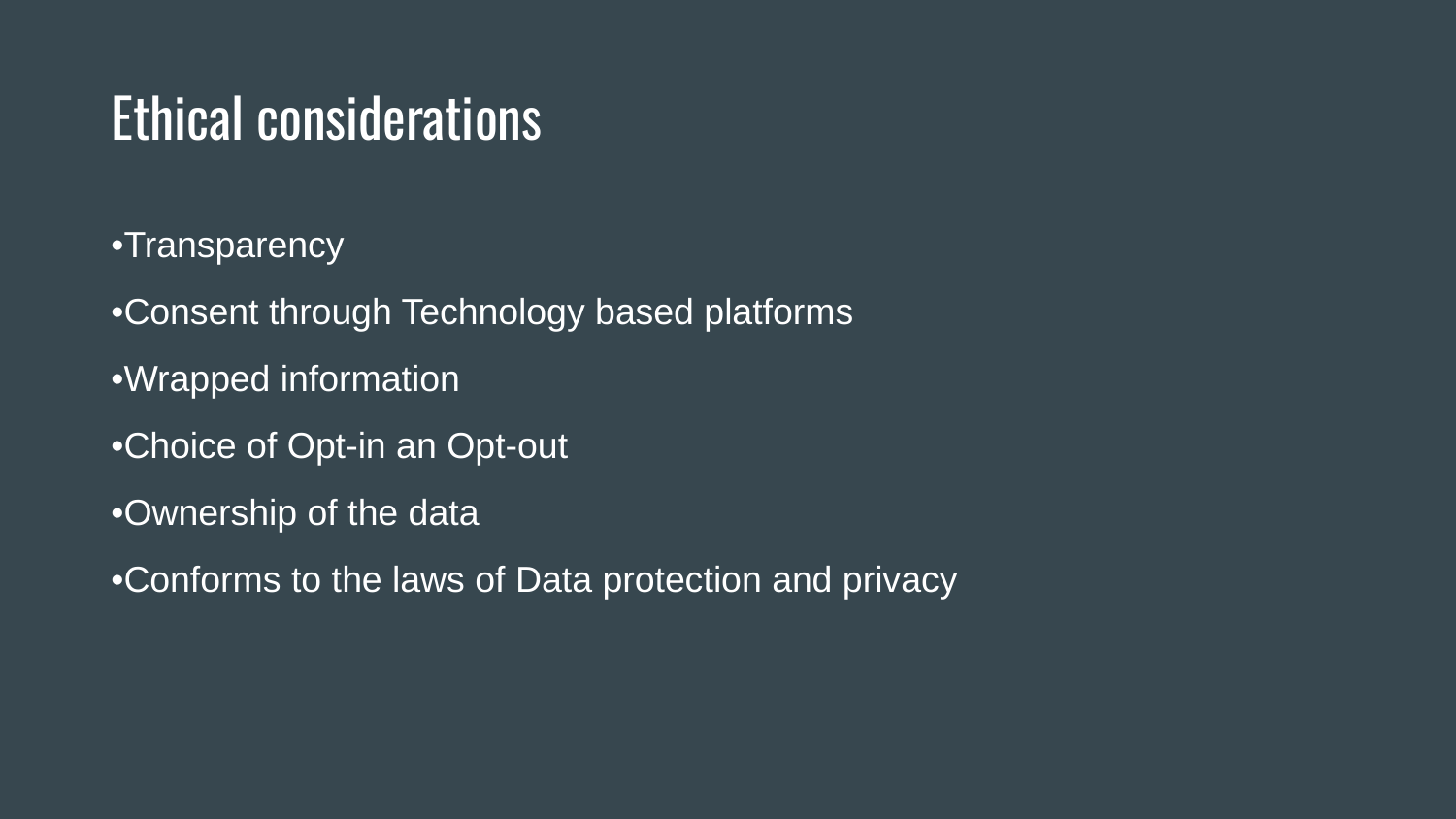

# Ethical considerations
•Transparency
•Consent through Technology based platforms
•Wrapped information
•Choice of Opt-in an Opt-out
•Ownership of the data
•Conforms to the laws of Data protection and privacy